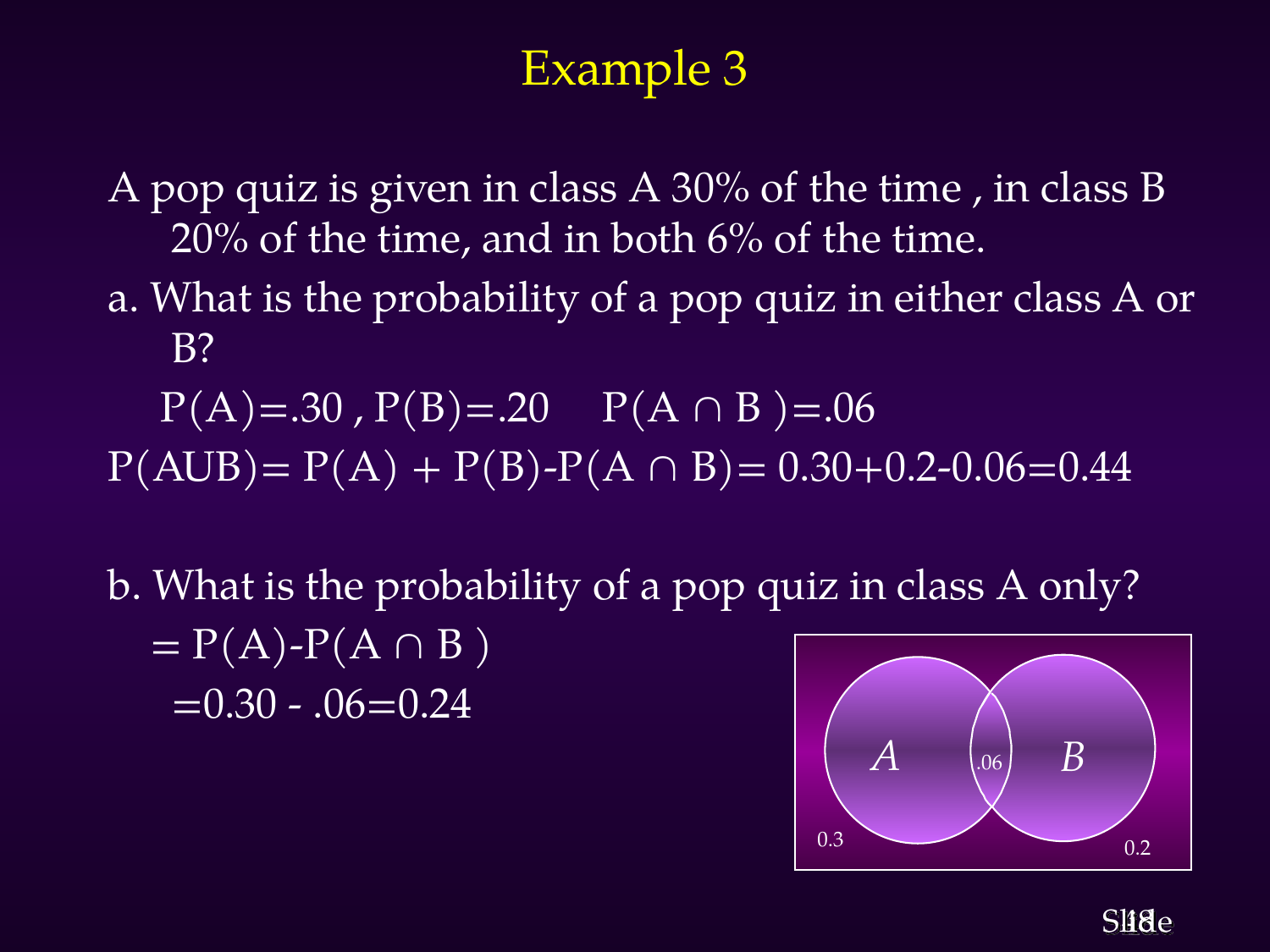

# Example 3
A pop quiz is given in class A 30% of the time , in class B 20% of the time, and in both 6% of the time.
a. What is the probability of a pop quiz in either class A or B?
     P(A)=.30 , P(B)=.20     P(A ∩ B )=.06
P(AUB)= P(A) + P(B)-P(A ∩ B)= 0.30+0.2-0.06=0.44

b. What is the probability of a pop quiz in class A only?
    = P(A)-P(A ∩ B )
      =0.30 - .06=0.24

   A
   B
.06
0.3
0.2